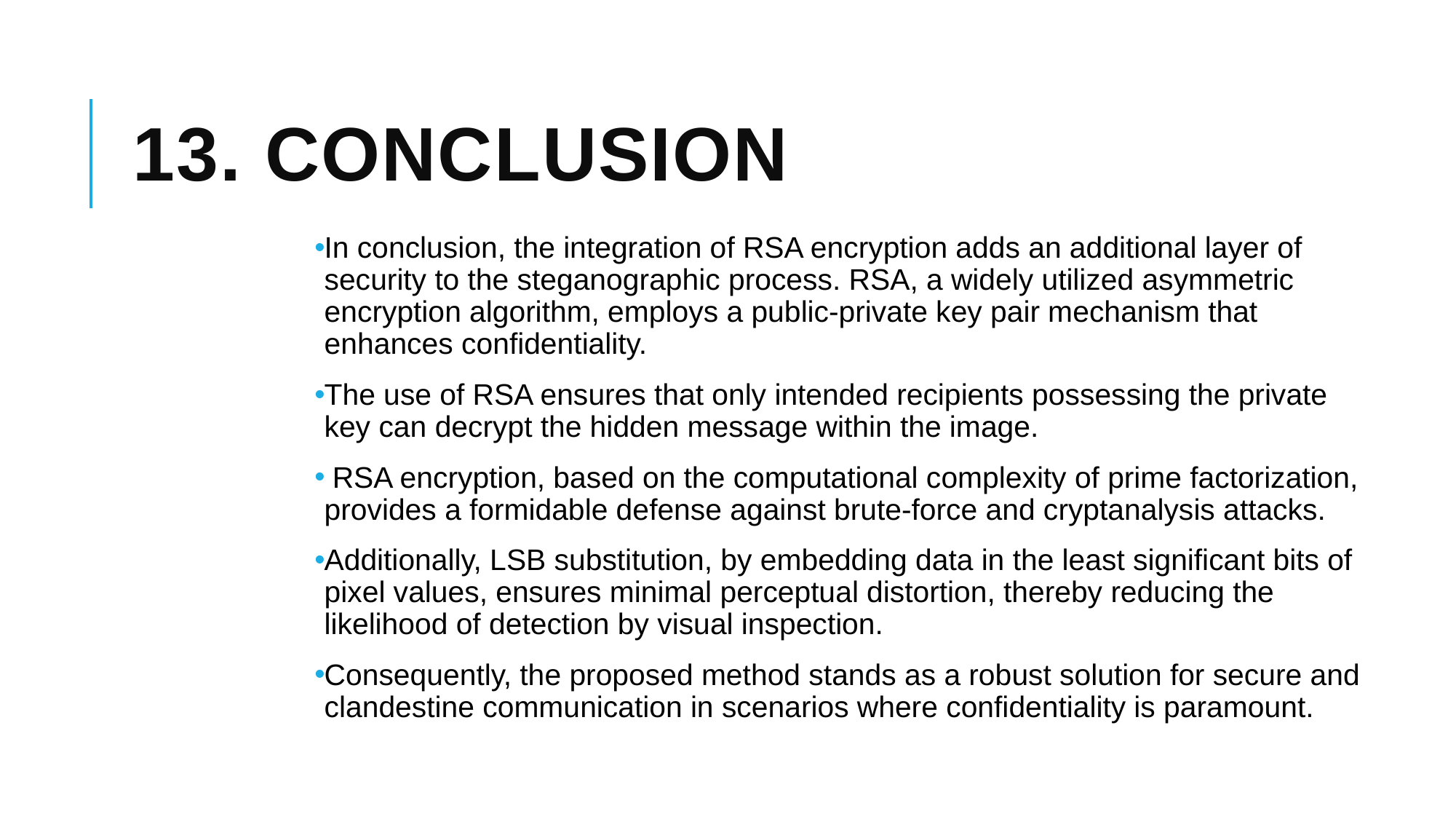

# 13. Conclusion
In conclusion, the integration of RSA encryption adds an additional layer of security to the steganographic process. RSA, a widely utilized asymmetric encryption algorithm, employs a public-private key pair mechanism that enhances confidentiality.
The use of RSA ensures that only intended recipients possessing the private key can decrypt the hidden message within the image.
 RSA encryption, based on the computational complexity of prime factorization, provides a formidable defense against brute-force and cryptanalysis attacks.
Additionally, LSB substitution, by embedding data in the least significant bits of pixel values, ensures minimal perceptual distortion, thereby reducing the likelihood of detection by visual inspection.
Consequently, the proposed method stands as a robust solution for secure and clandestine communication in scenarios where confidentiality is paramount.